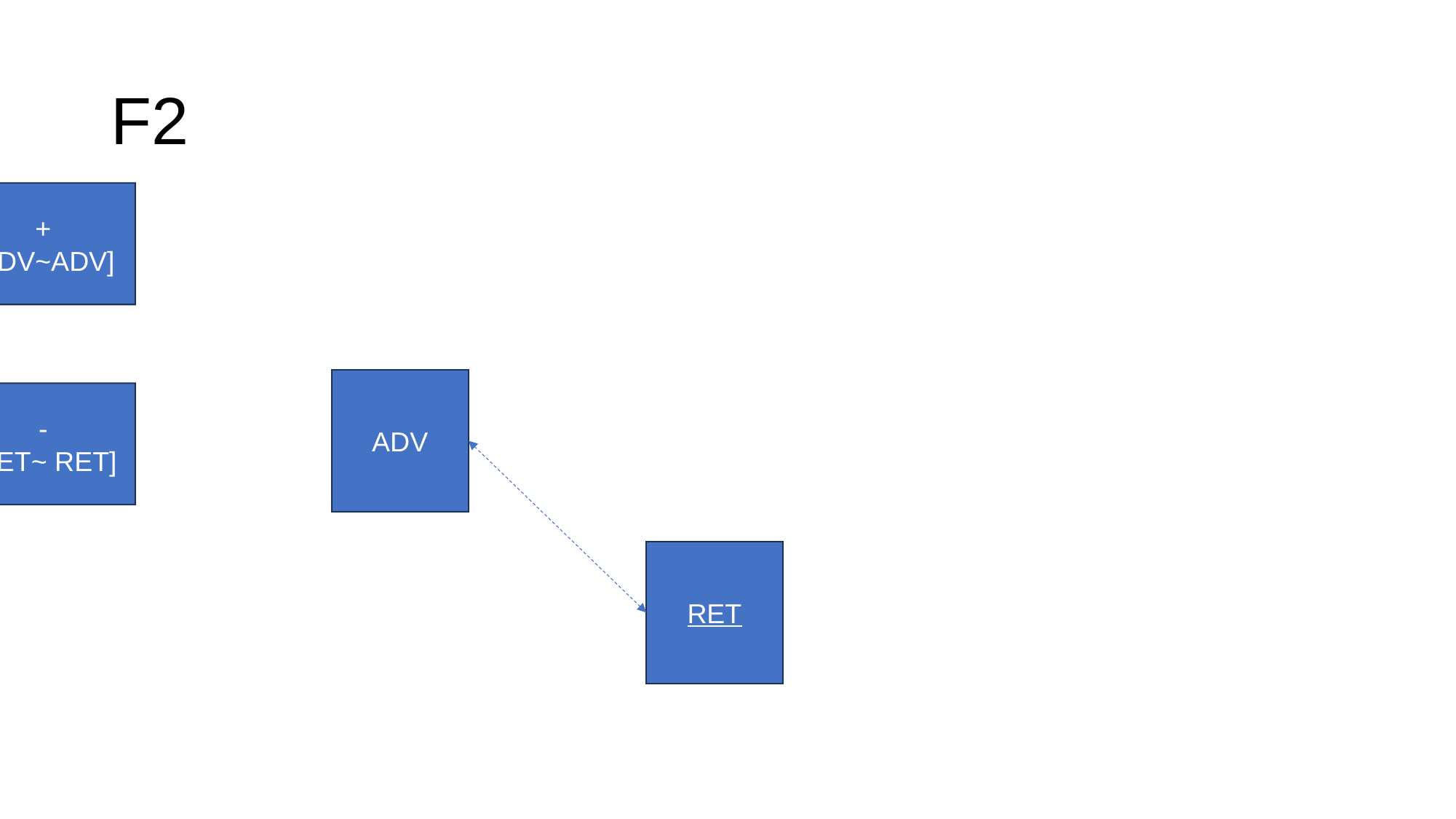

# F2
+
[ADV~ADV]
ADV
-
[RET~ RET]
RET